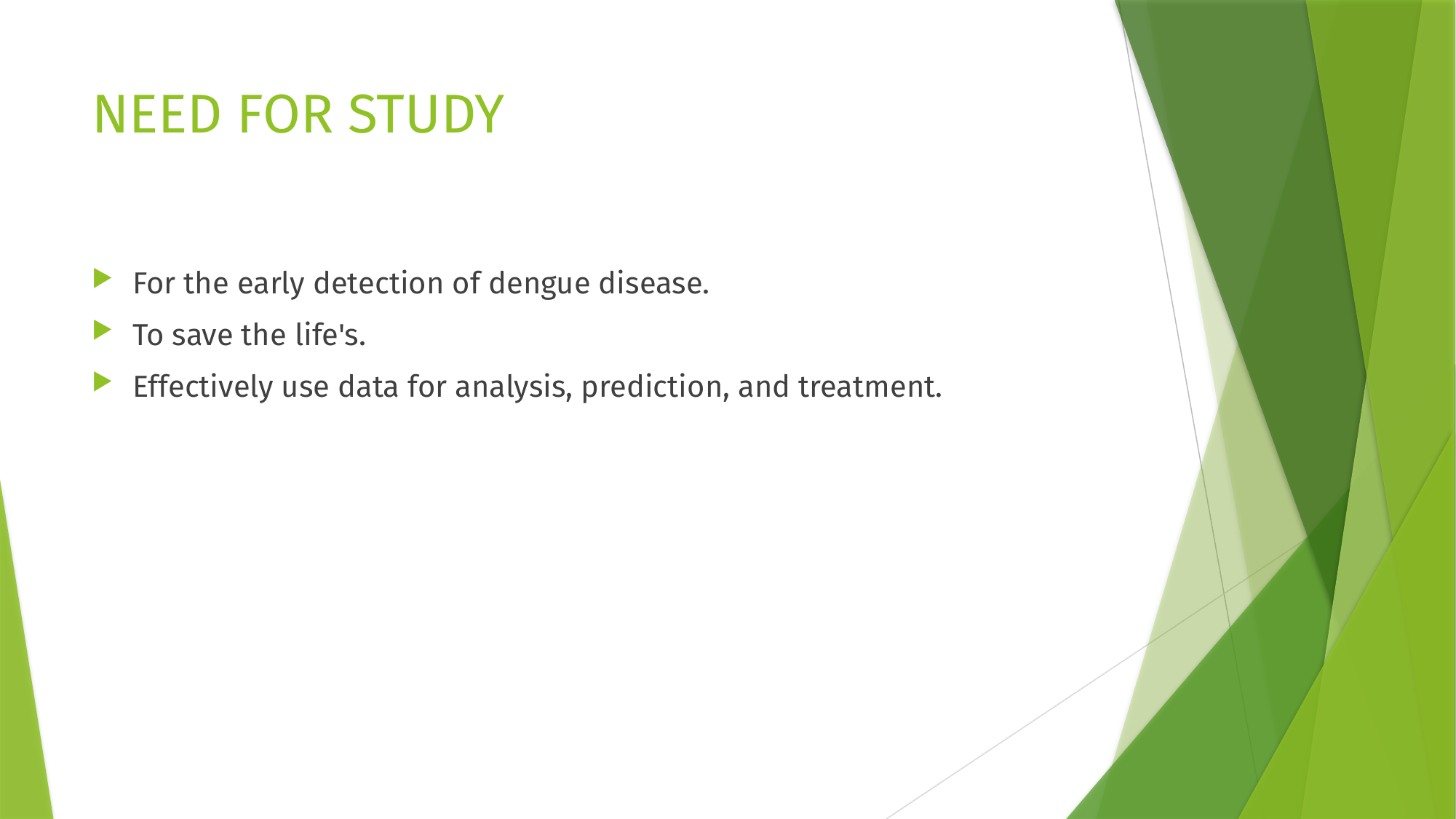

# NEED FOR STUDY
For the early detection of dengue disease.
To save the life's.
Effectively use data for analysis, prediction, and treatment.